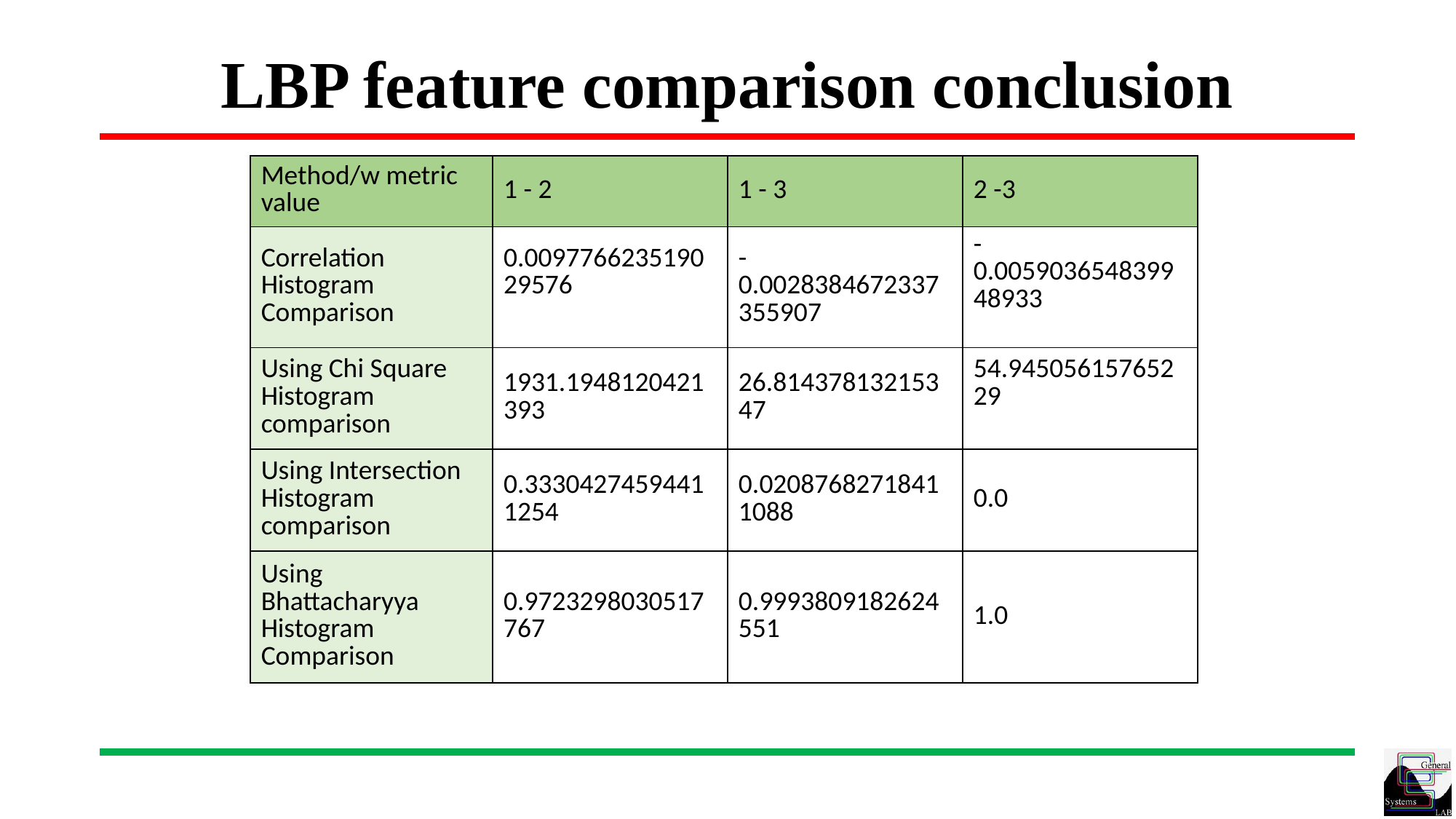

# LBP feature comparison conclusion
| Method/w metric value | 1 - 2 | 1 - 3 | 2 -3 |
| --- | --- | --- | --- |
| Correlation Histogram Comparison | 0.009776623519029576 | -0.0028384672337355907 | -0.005903654839948933 |
| Using Chi Square Histogram comparison | 1931.1948120421393 | 26.81437813215347 | 54.94505615765229 |
| Using Intersection Histogram comparison | 0.33304274594411254 | 0.02087682718411088 | 0.0 |
| Using Bhattacharyya Histogram Comparison | 0.9723298030517767 | 0.9993809182624551 | 1.0 |